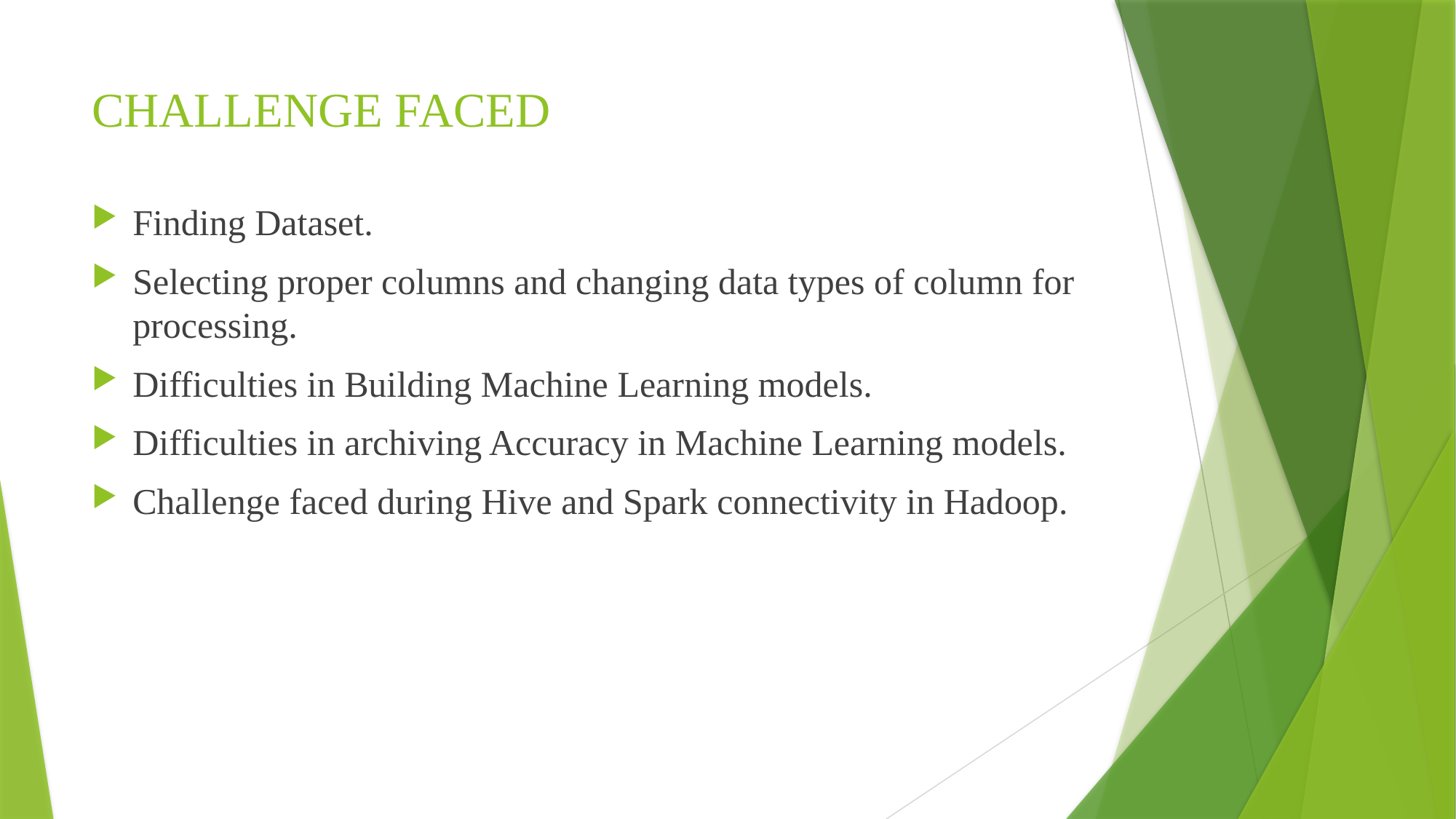

# CHALLENGE FACED
Finding Dataset.
Selecting proper columns and changing data types of column for processing.
Difficulties in Building Machine Learning models.
Difficulties in archiving Accuracy in Machine Learning models.
Challenge faced during Hive and Spark connectivity in Hadoop.